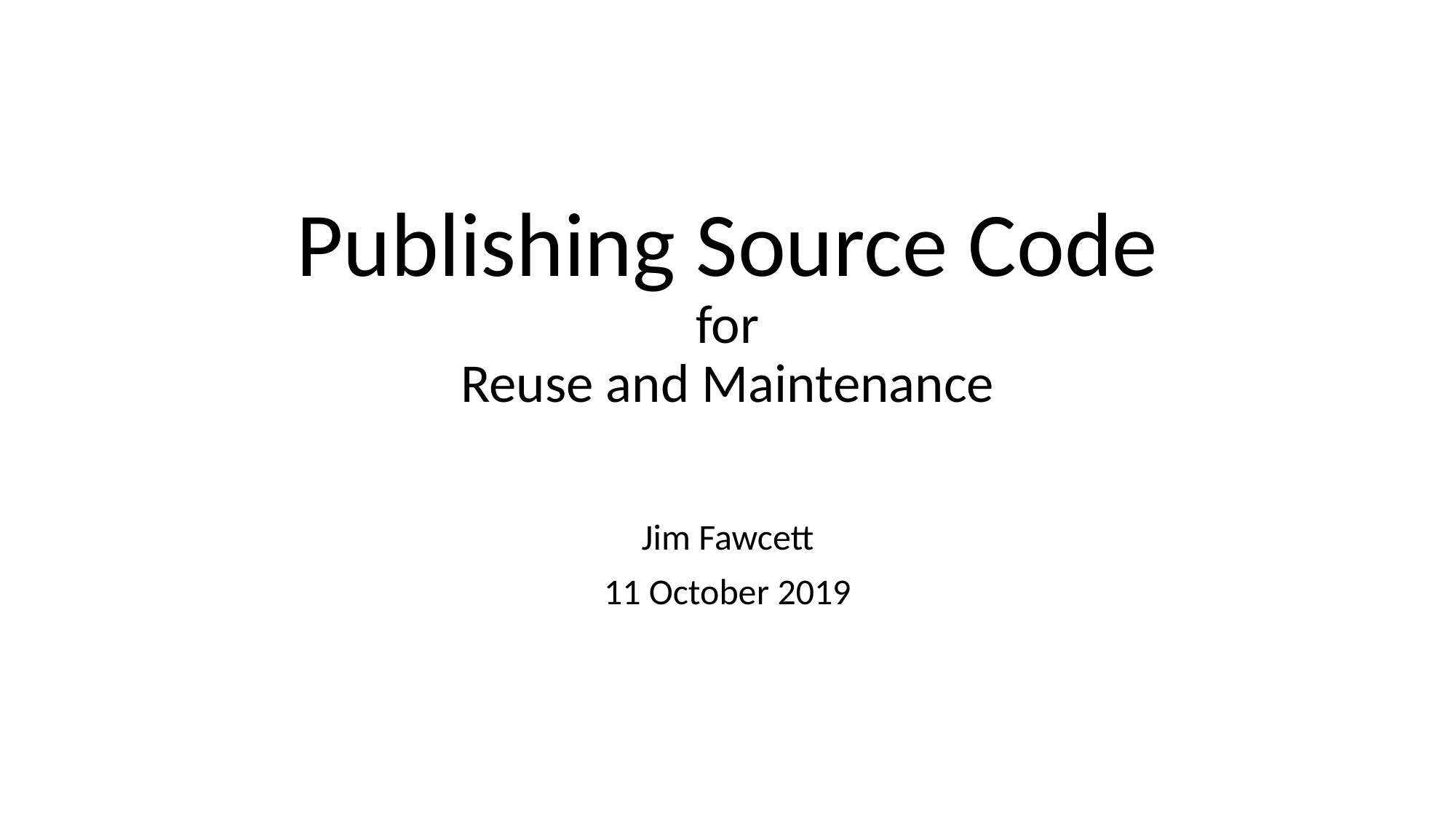

# Publishing Source Code for Reuse and Maintenance
Jim Fawcett
11 October 2019